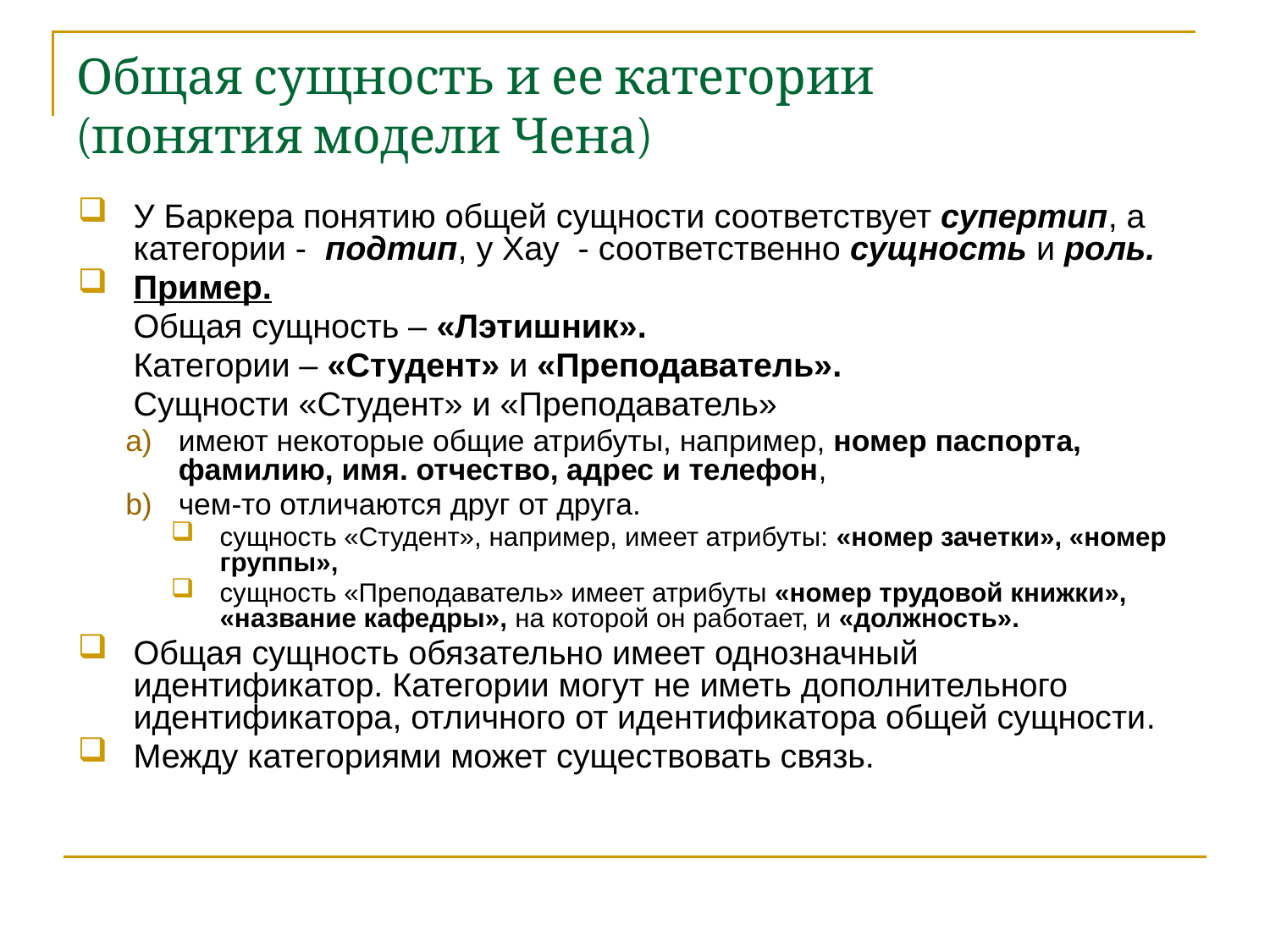

# Общая сущность и ее категории (понятия модели Чена)
У Баркера понятию общей сущности соответствует супертип, а категории -  подтип, у Хау  - соответственно сущность и роль.
Пример.
	Общая сущность – «Лэтишник».
	Категории – «Студент» и «Преподаватель».
	Сущности «Студент» и «Преподаватель»
имеют некоторые общие атрибуты, например, номер паспорта, фамилию, имя. отчество, адрес и телефон,
чем-то отличаются друг от друга.
сущность «Студент», например, имеет атрибуты: «номер зачетки», «номер группы»,
сущность «Преподаватель» имеет атрибуты «номер трудовой книжки», «название кафедры», на которой он работает, и «должность».
Общая сущность обязательно имеет однозначный идентификатор. Категории могут не иметь дополнительного идентификатора, отличного от идентификатора общей сущности.
Между категориями может существовать связь.